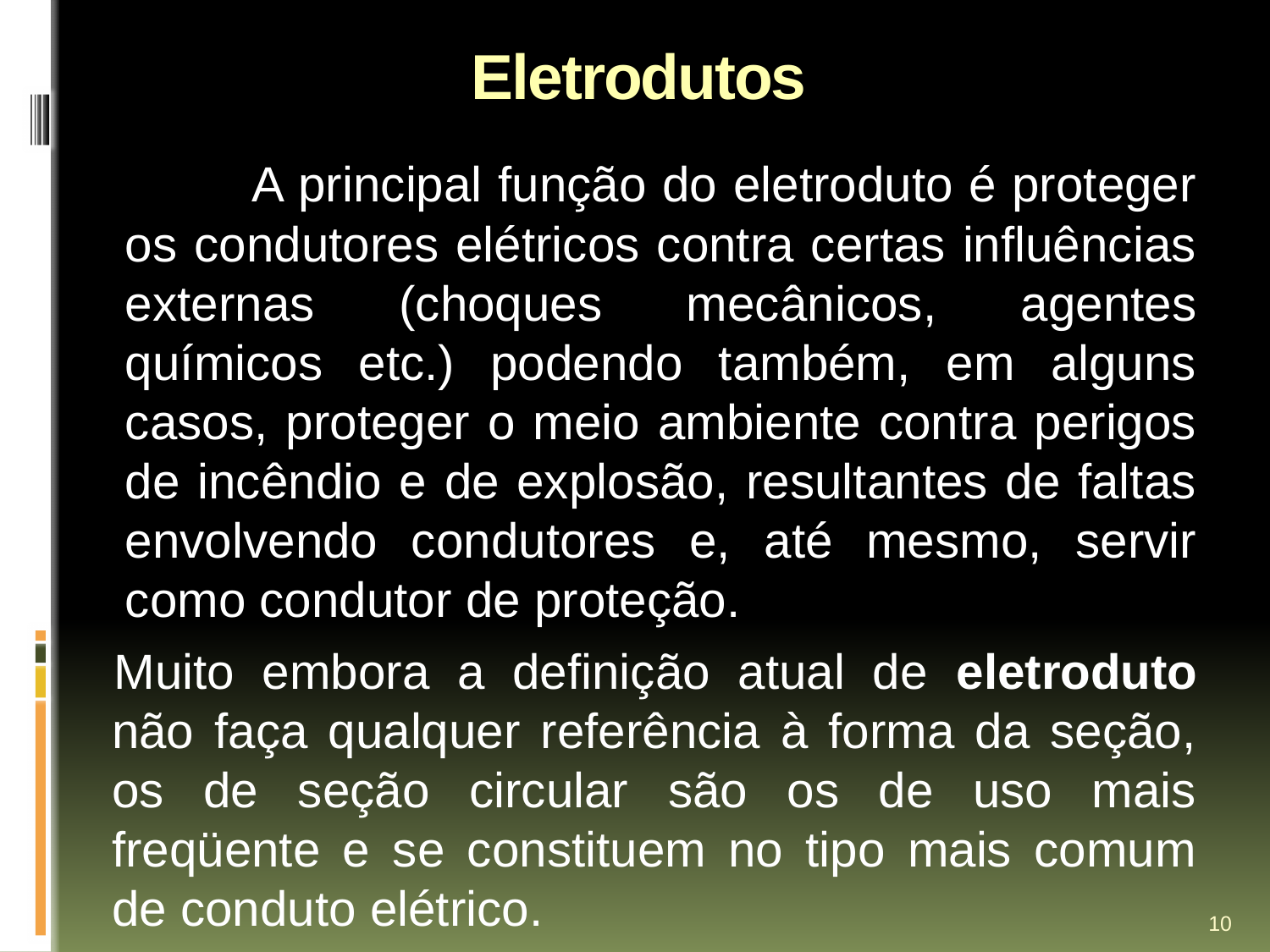

# Eletrodutos
		A principal função do eletroduto é proteger os condutores elétricos contra certas influências externas (choques mecânicos, agentes químicos etc.) podendo também, em alguns casos, proteger o meio ambiente contra perigos de incêndio e de explosão, resultantes de faltas envolvendo condutores e, até mesmo, servir como condutor de proteção.
Muito embora a definição atual de eletroduto não faça qualquer referência à forma da seção, os de seção circular são os de uso mais freqüente e se constituem no tipo mais comum de conduto elétrico.

10